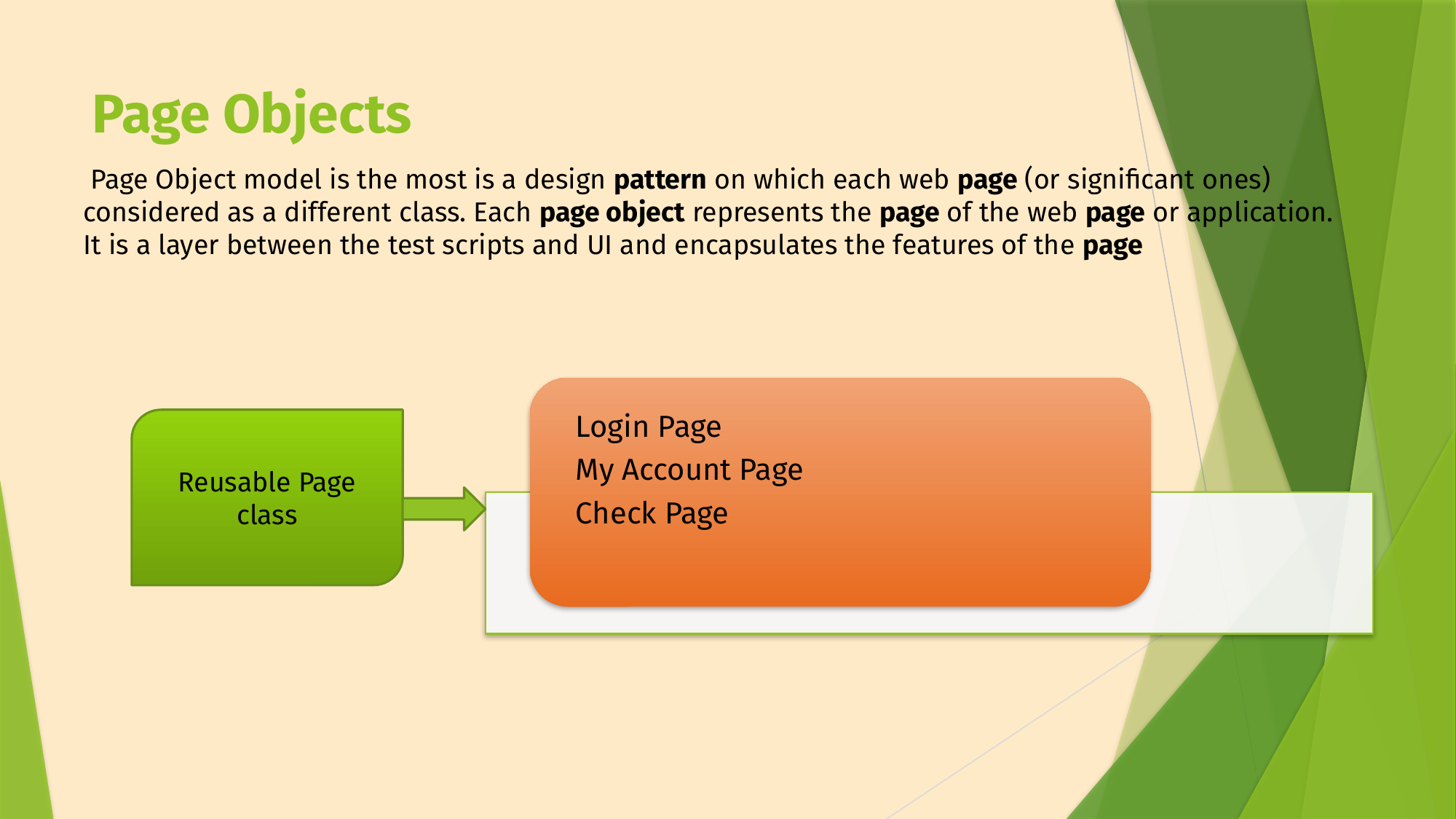

# Page Objects
 Page Object model is the most is a design pattern on which each web page (or significant ones) considered as a different class. Each page object represents the page of the web page or application. It is a layer between the test scripts and UI and encapsulates the features of the page

Login Page
My Account Page
Check Page

Reusable Page class